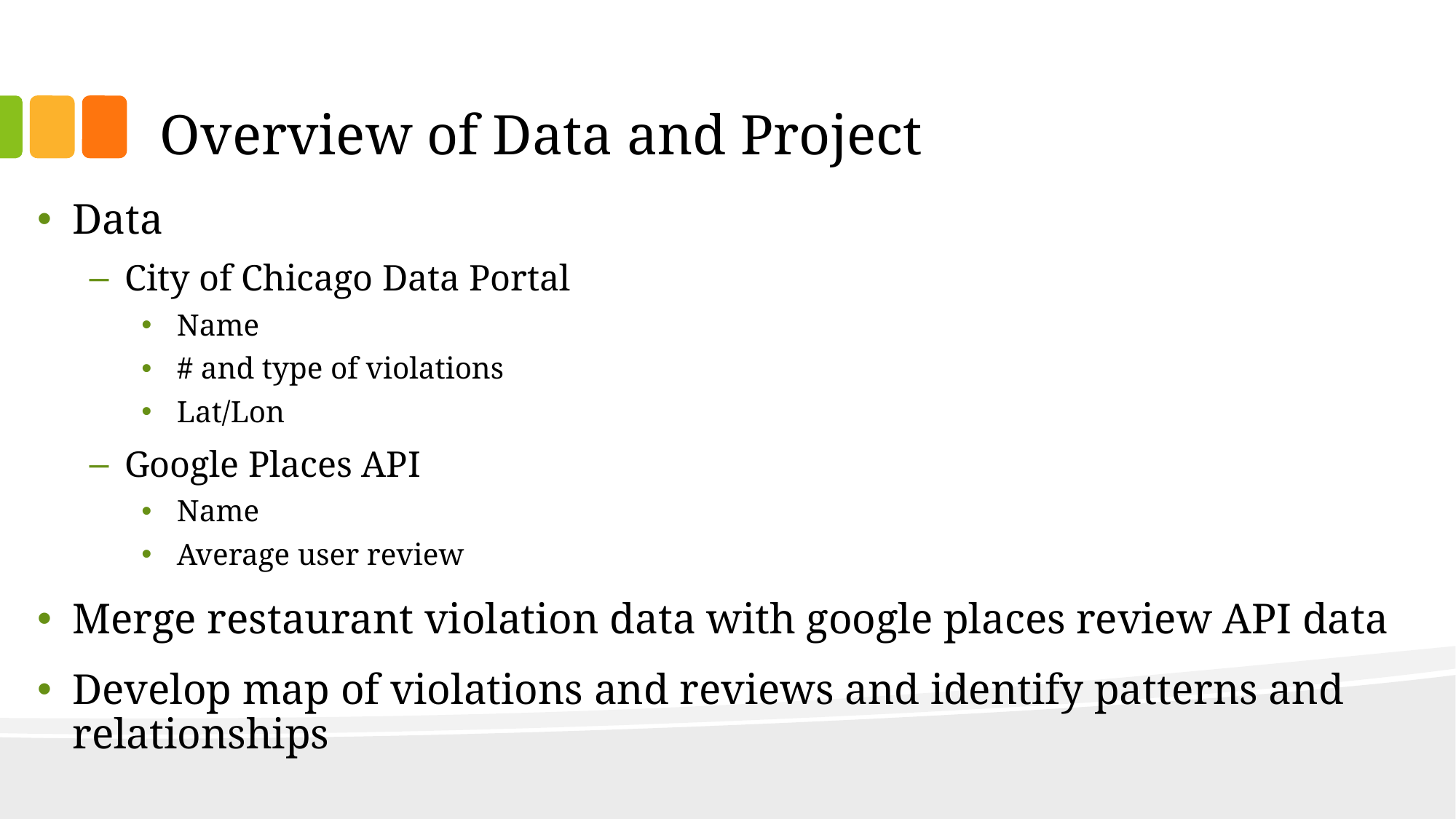

# Overview of Data and Project
Data
City of Chicago Data Portal
Name
# and type of violations
Lat/Lon
Google Places API
Name
Average user review
Merge restaurant violation data with google places review API data
Develop map of violations and reviews and identify patterns and relationships